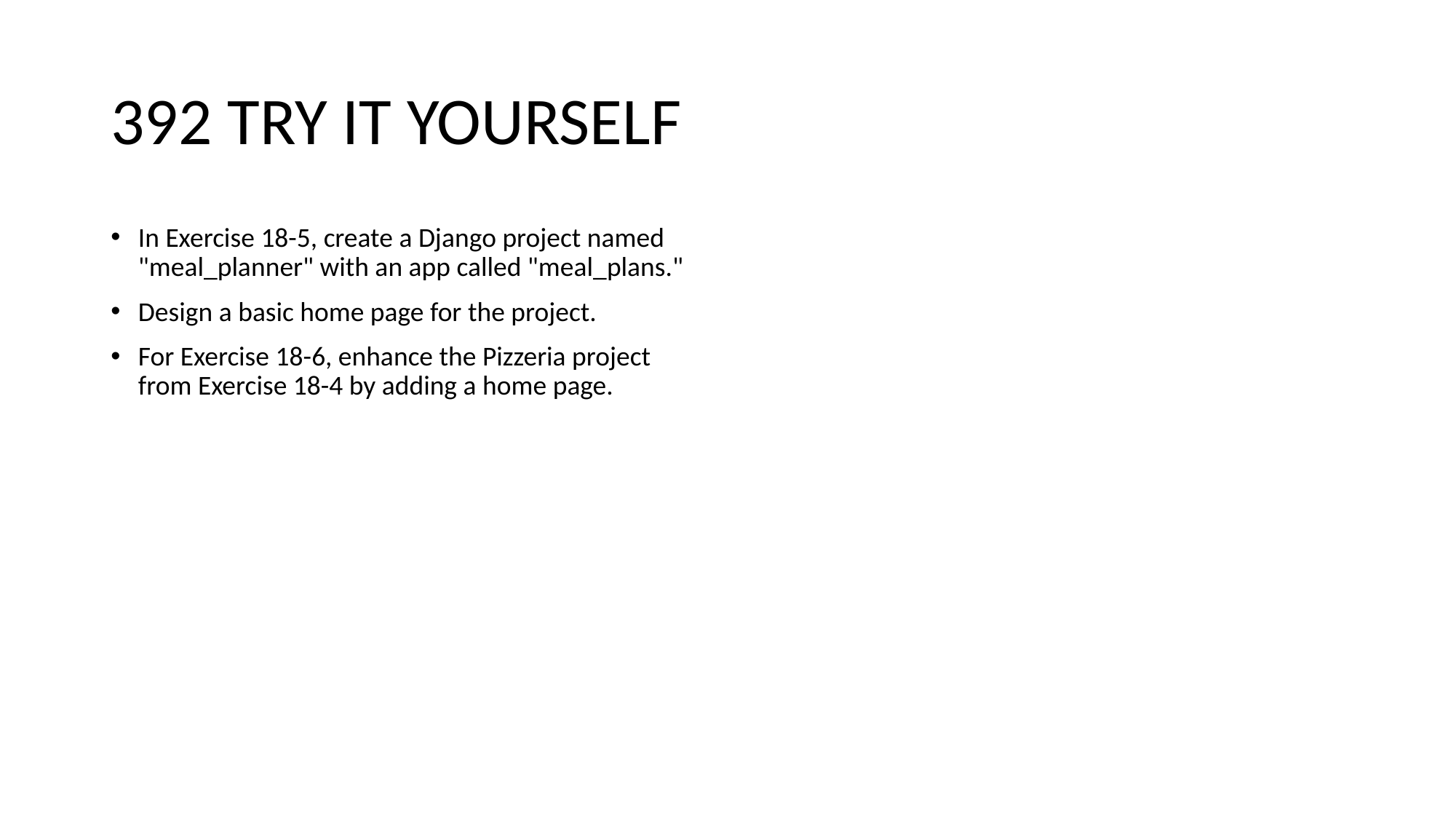

# 392 TRY IT YOURSELF
In Exercise 18-5, create a Django project named "meal_planner" with an app called "meal_plans."
Design a basic home page for the project.
For Exercise 18-6, enhance the Pizzeria project from Exercise 18-4 by adding a home page.